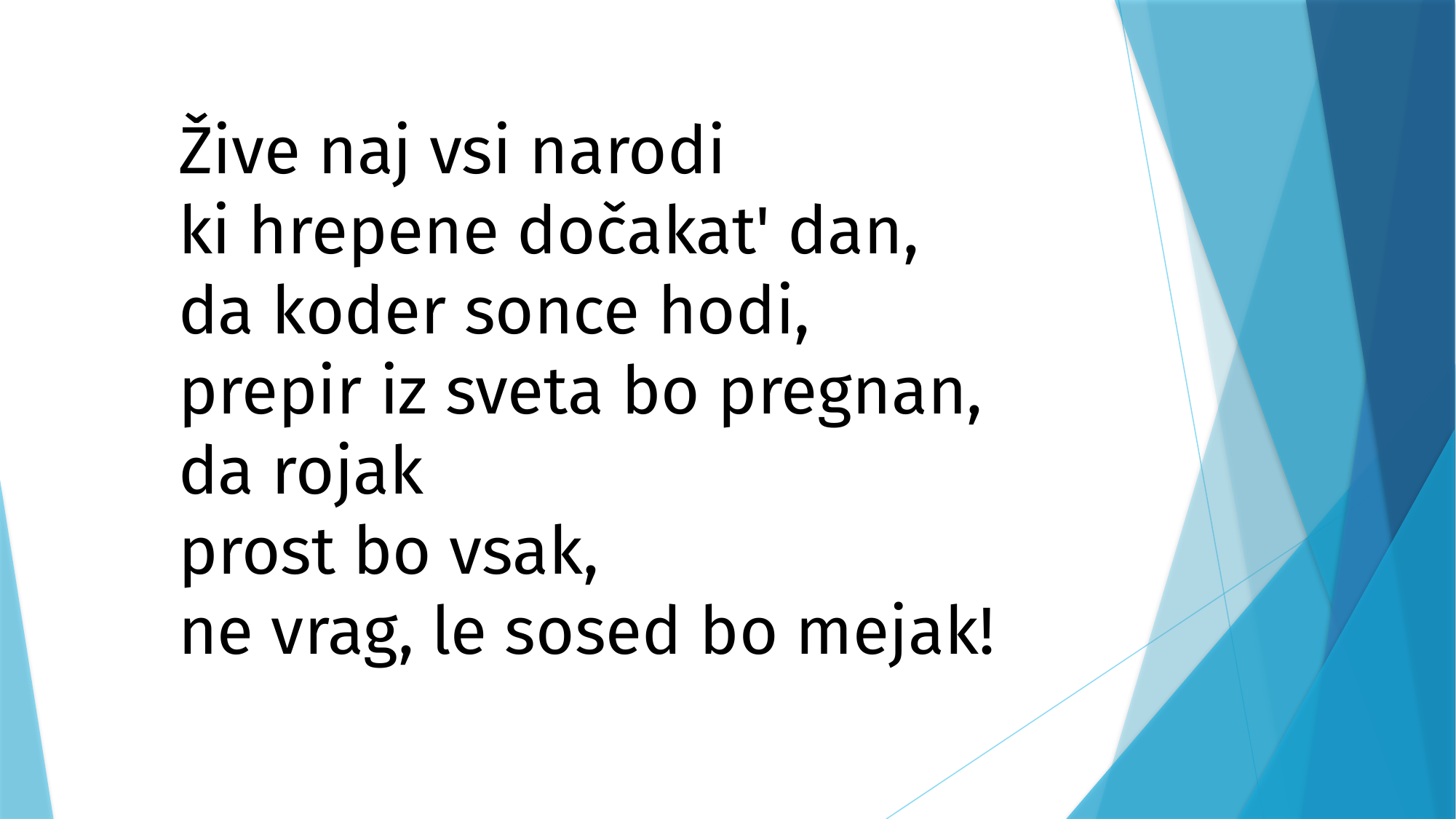

Žive naj vsi narodi
ki hrepene dočakat' dan,
da koder sonce hodi,
prepir iz sveta bo pregnan,
da rojak
prost bo vsak,
ne vrag, le sosed bo mejak!